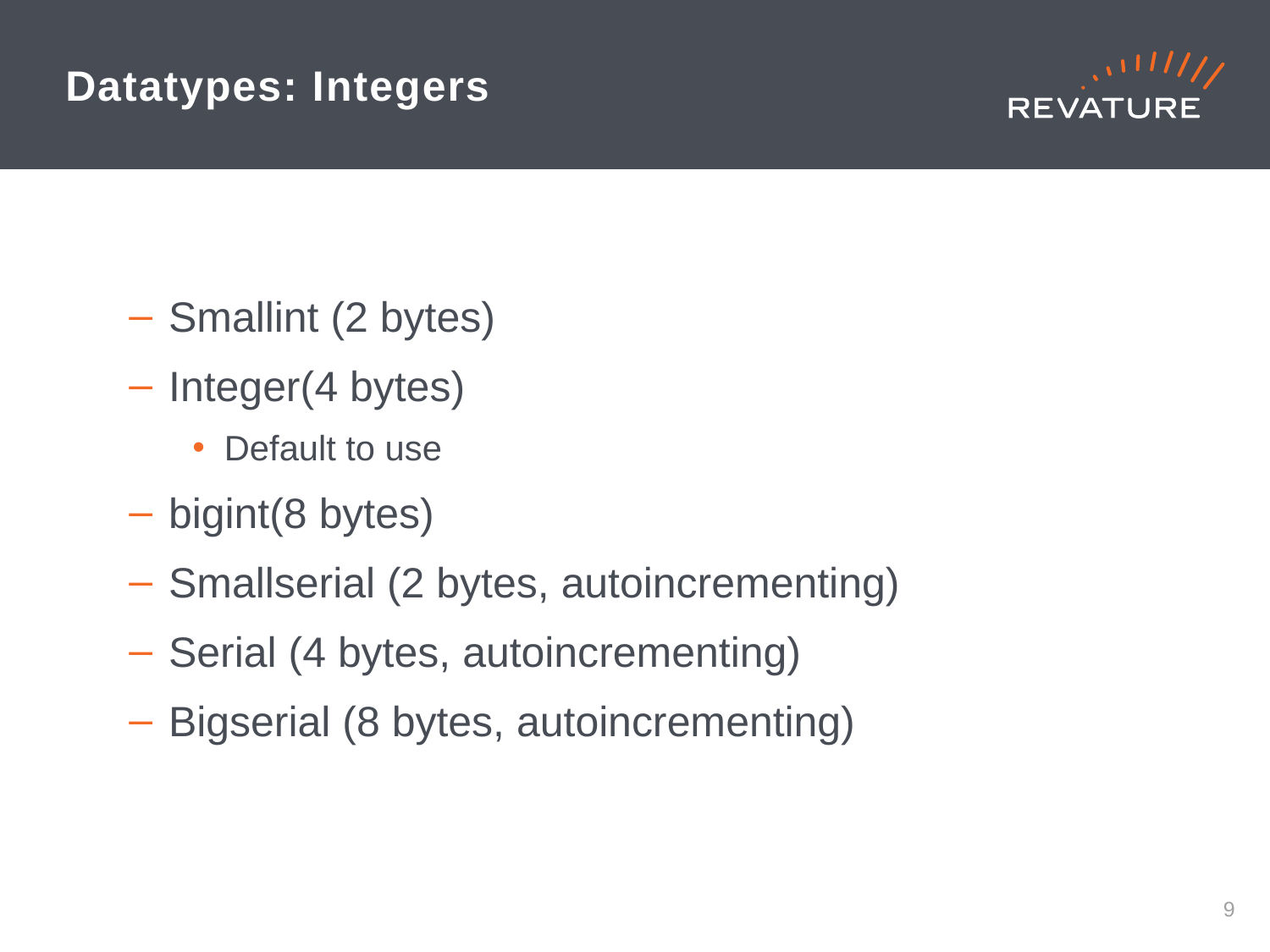

# Datatypes: Integers

Smallint (2 bytes)
Integer(4 bytes)
Default to use
bigint(8 bytes)
Smallserial (2 bytes, autoincrementing)
Serial (4 bytes, autoincrementing)
Bigserial (8 bytes, autoincrementing)
9